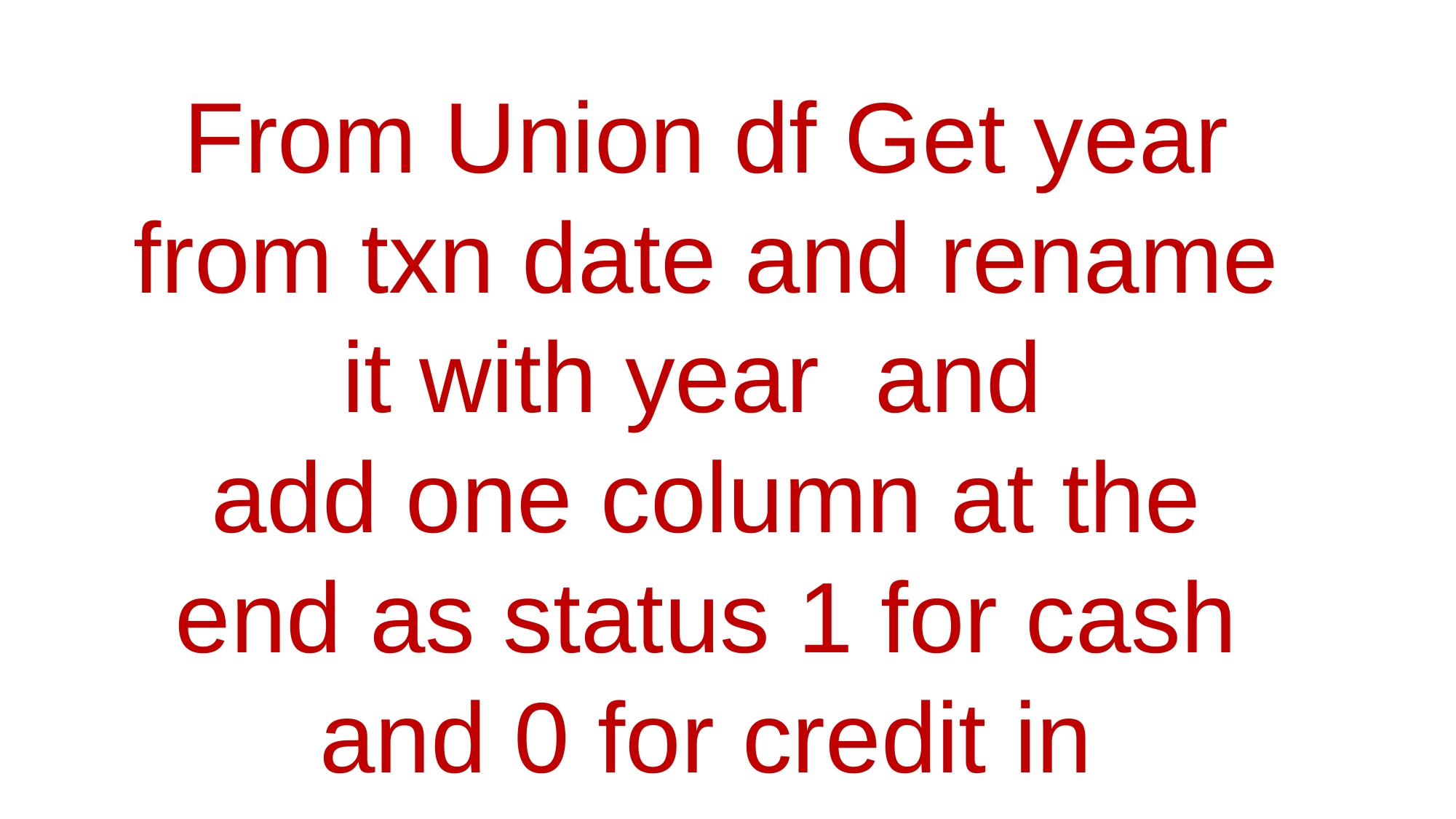

From Union df Get year from txn date and rename it with year  and
add one column at the end as status 1 for cash and 0 for credit in spendby
and filter txnno>50000 --Done